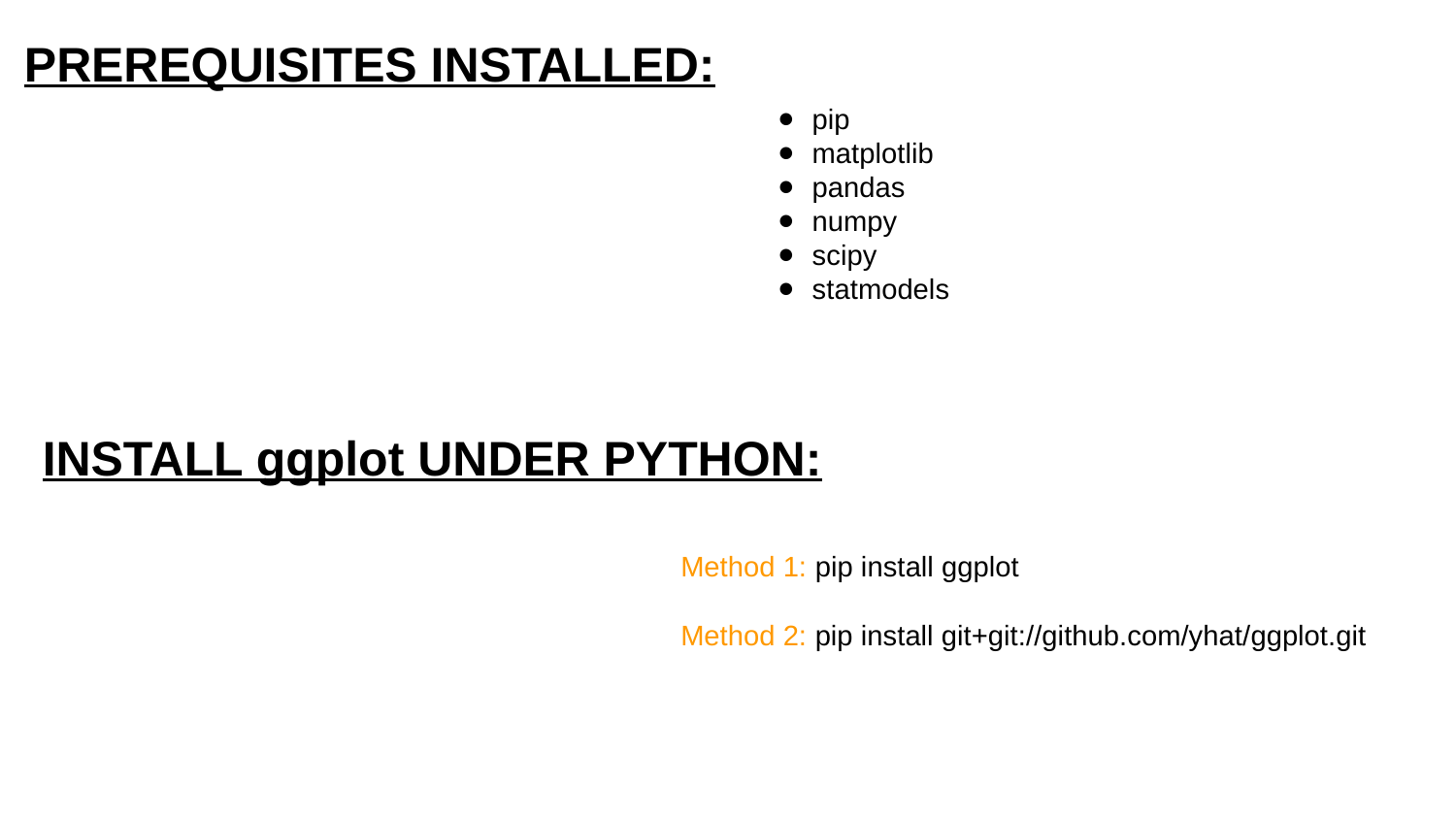

PREREQUISITES INSTALLED:

pip
matplotlib
pandas
numpy
scipy
statmodels
INSTALL ggplot UNDER PYTHON:
Method 1: pip install ggplot

Method 2: pip install git+git://github.com/yhat/ggplot.git